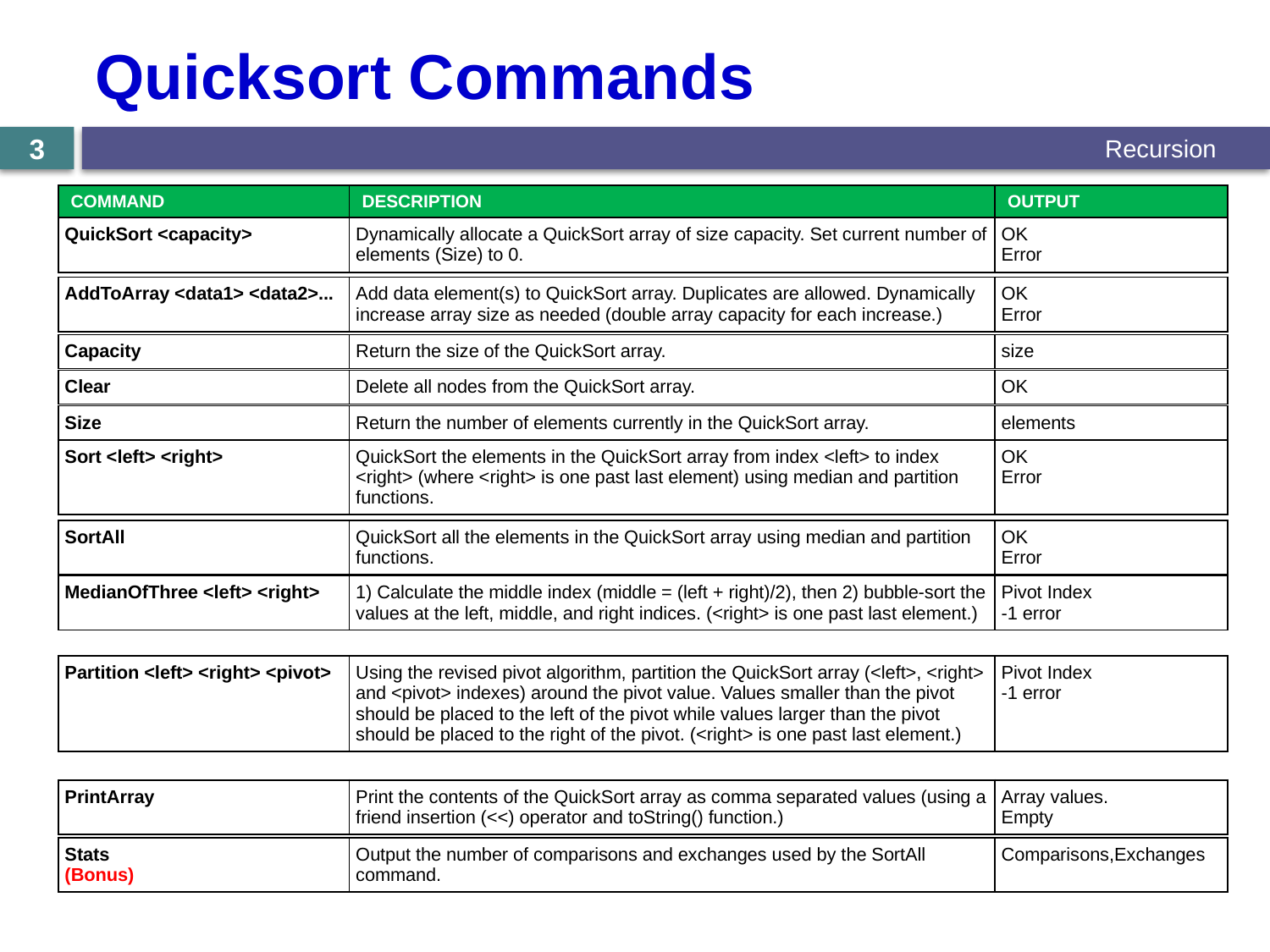

# Quicksort Commands
3
Recursion
| COMMAND | DESCRIPTION | OUTPUT |
| --- | --- | --- |
| QuickSort <capacity> | Dynamically allocate a QuickSort array of size capacity. Set current number of elements (Size) to 0. | OK Error |
| AddToArray <data1> <data2>... | Add data element(s) to QuickSort array. Duplicates are allowed. Dynamically increase array size as needed (double array capacity for each increase.) | OK Error |
| --- | --- | --- |
| Capacity | Return the size of the QuickSort array. | size |
| --- | --- | --- |
| Clear | Delete all nodes from the QuickSort array. | OK |
| --- | --- | --- |
| Size | Return the number of elements currently in the QuickSort array. | elements |
| --- | --- | --- |
| Sort <left> <right> | QuickSort the elements in the QuickSort array from index <left> to index <right> (where <right> is one past last element) using median and partition functions. | OK Error |
| --- | --- | --- |
| SortAll | QuickSort all the elements in the QuickSort array using median and partition functions. | OK Error |
| --- | --- | --- |
| MedianOfThree <left> <right> | 1) Calculate the middle index (middle = (left + right)/2), then 2) bubble-sort the values at the left, middle, and right indices. (<right> is one past last element.) | Pivot Index -1 error |
| --- | --- | --- |
| Partition <left> <right> <pivot> | Using the revised pivot algorithm, partition the QuickSort array (<left>, <right> and <pivot> indexes) around the pivot value. Values smaller than the pivot should be placed to the left of the pivot while values larger than the pivot should be placed to the right of the pivot. (<right> is one past last element.) | Pivot Index -1 error |
| --- | --- | --- |
| PrintArray | Print the contents of the QuickSort array as comma separated values (using a friend insertion (<<) operator and toString() function.) | Array values. Empty |
| --- | --- | --- |
| Stats (Bonus) | Output the number of comparisons and exchanges used by the SortAll command. | Comparisons,Exchanges |
| --- | --- | --- |